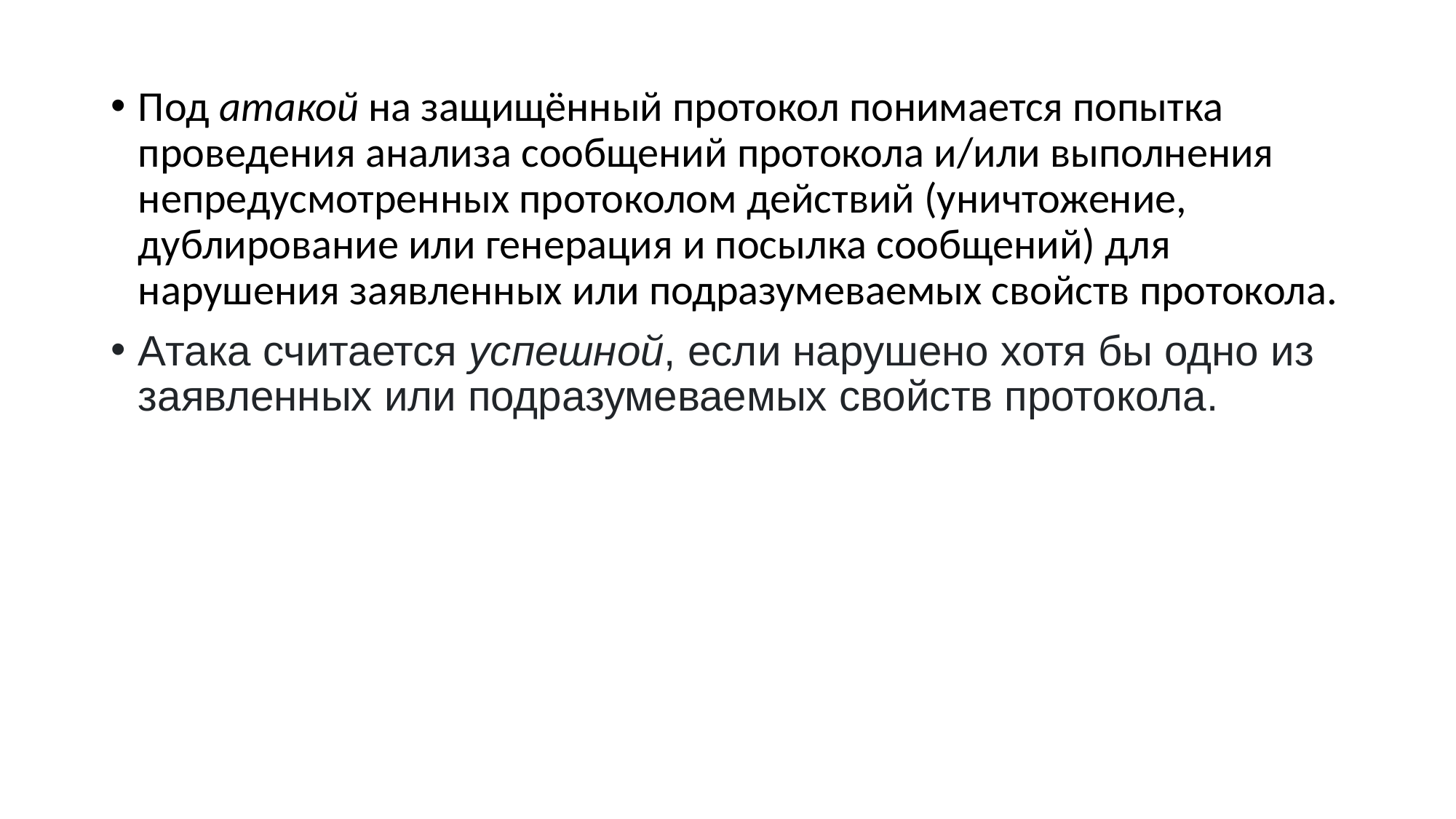

Под атакой на защищённый протокол понимается попытка проведения анализа сообщений протокола и/или выполнения непредусмотренных протоколом действий (уничтожение, дублирование или генерация и посылка сообщений) для нарушения заявленных или подразумеваемых свойств протокола.
Атака считается успешной, если нарушено хотя бы одно из заявленных или подразумеваемых свойств протокола.